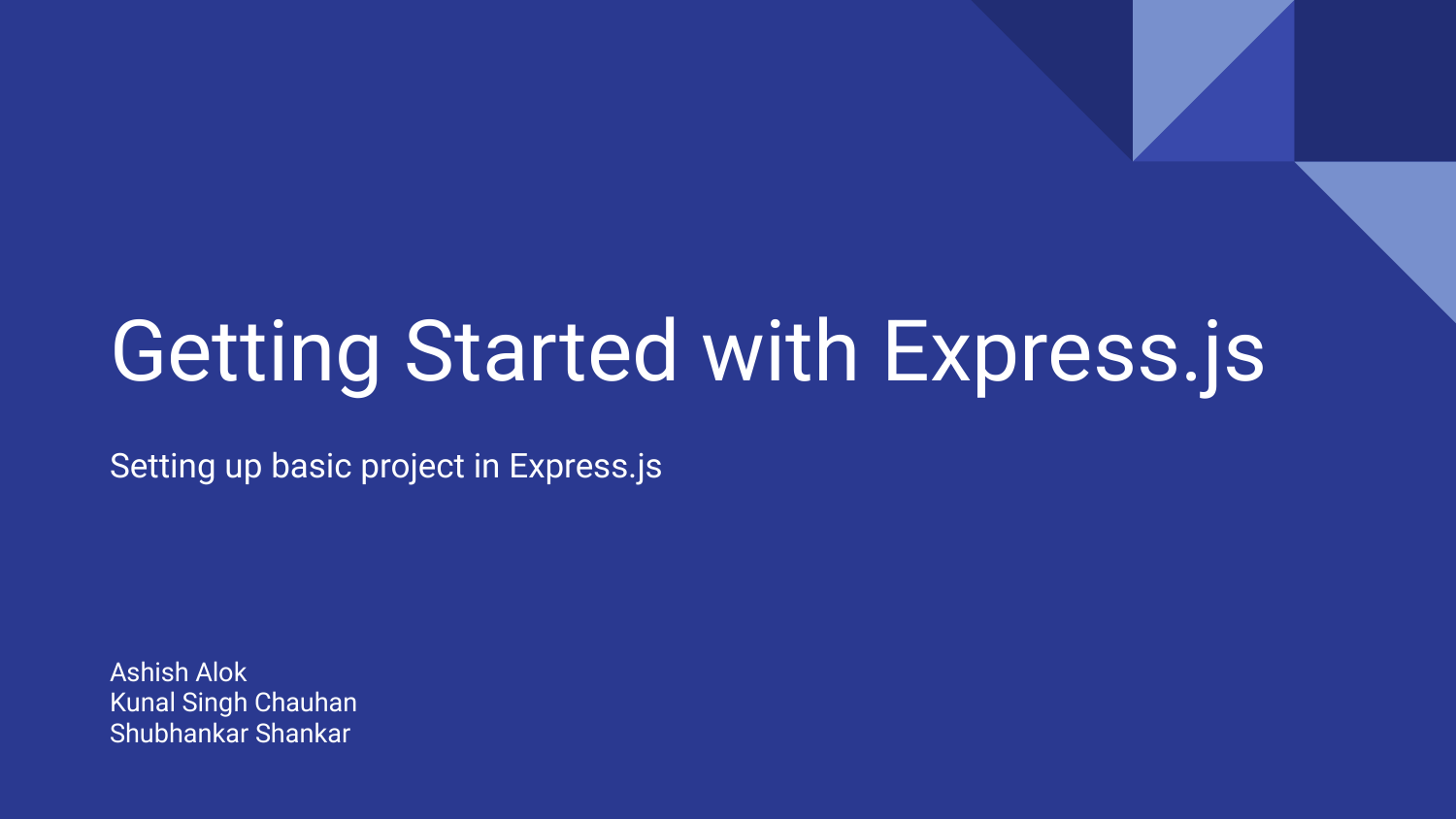

# Getting Started with Express.js
Setting up basic project in Express.js

Ashish Alok
Kunal Singh Chauhan
Shubhankar Shankar